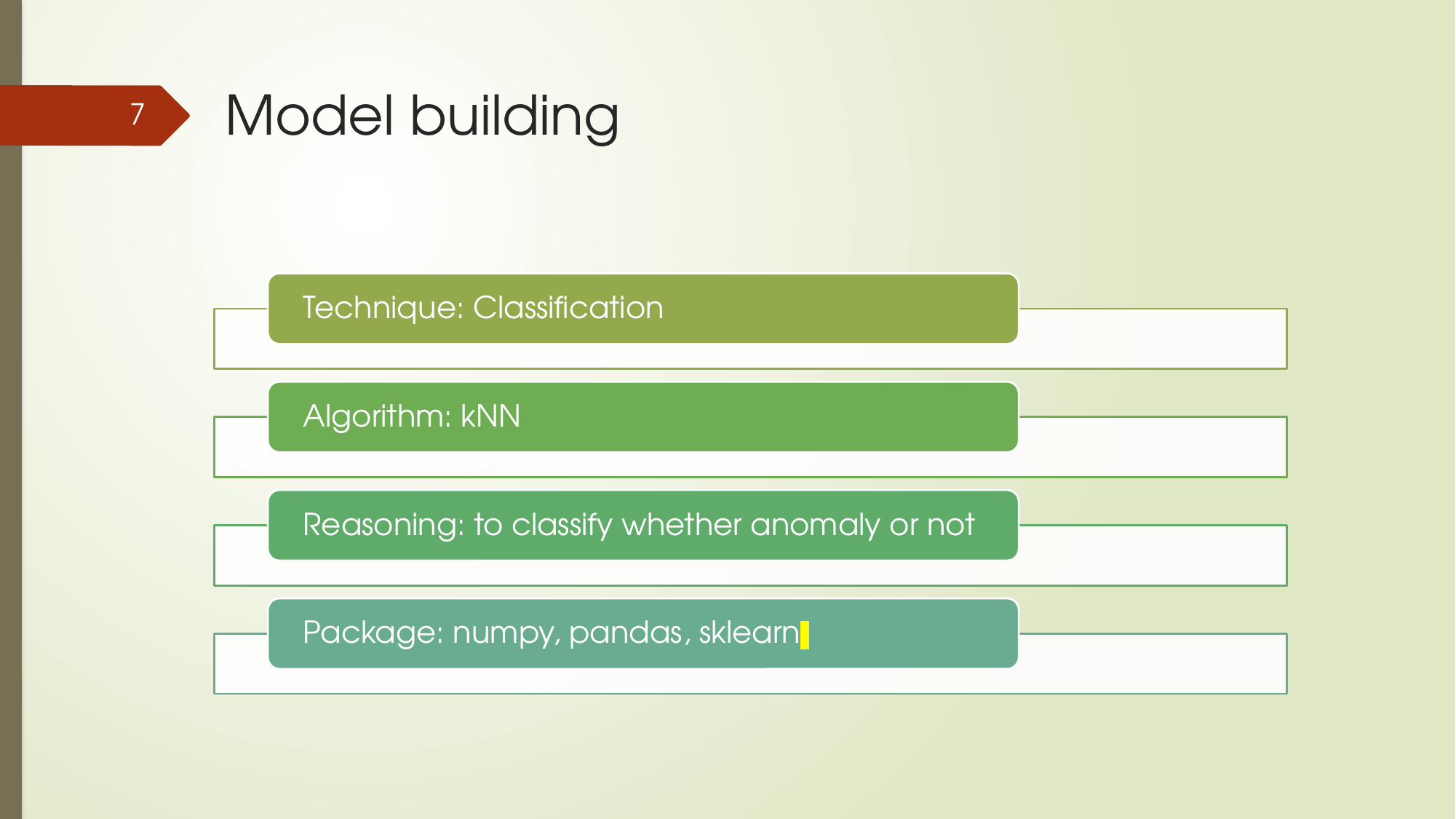

# Model building

7
Technique: Classification
Algorithm: kNN
Reasoning: to classify whether anomaly or not
Package: numpy, pandas, sklearn